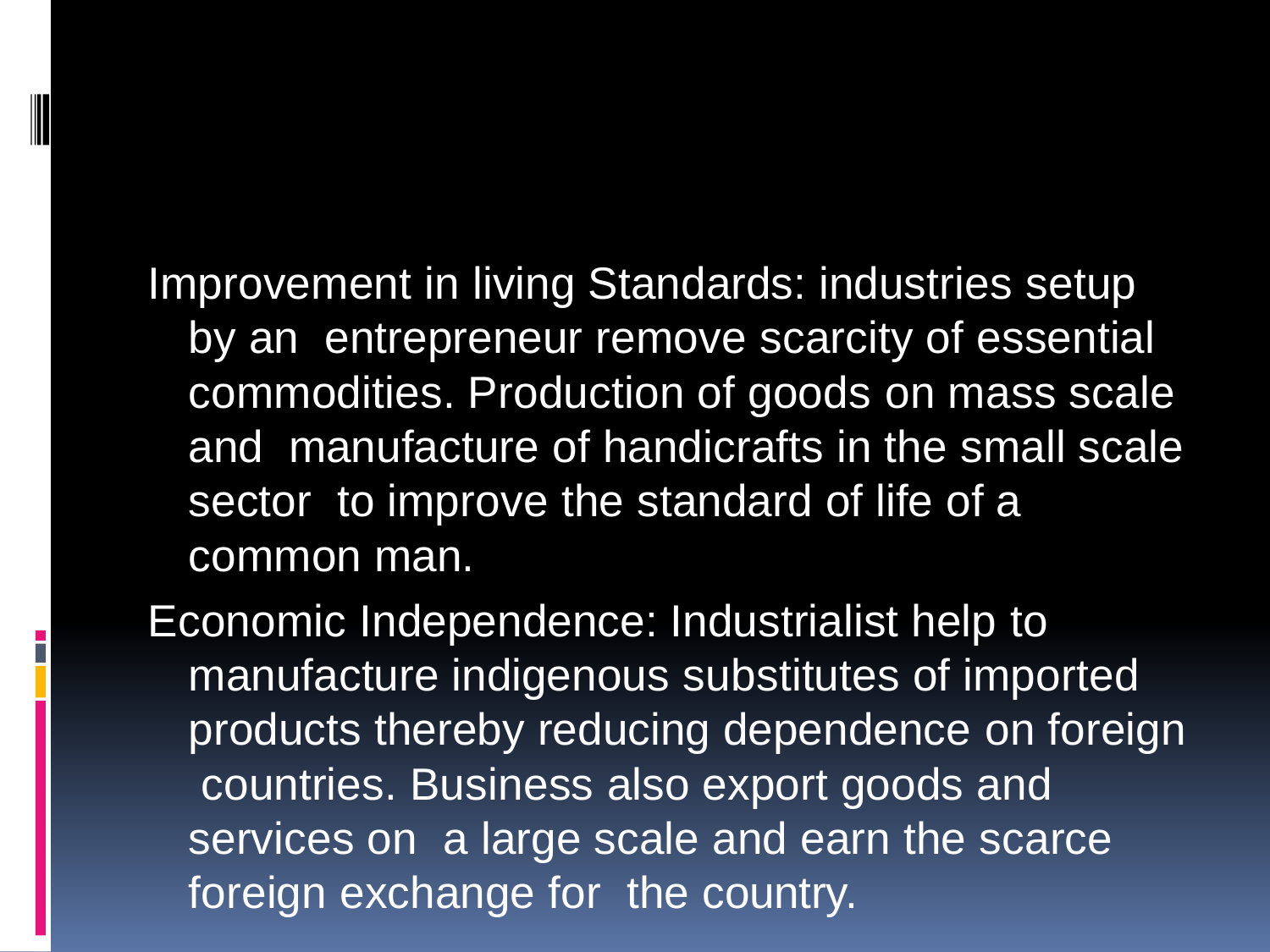

Improvement in living Standards: industries setup by an  entrepreneur remove scarcity of essential  commodities. Production of goods on mass scale and  manufacture of handicrafts in the small scale sector  to improve the standard of life of a common man.
Economic Independence: Industrialist help to  manufacture indigenous substitutes of imported  products thereby reducing dependence on foreign  countries. Business also export goods and services on  a large scale and earn the scarce foreign exchange for  the country.